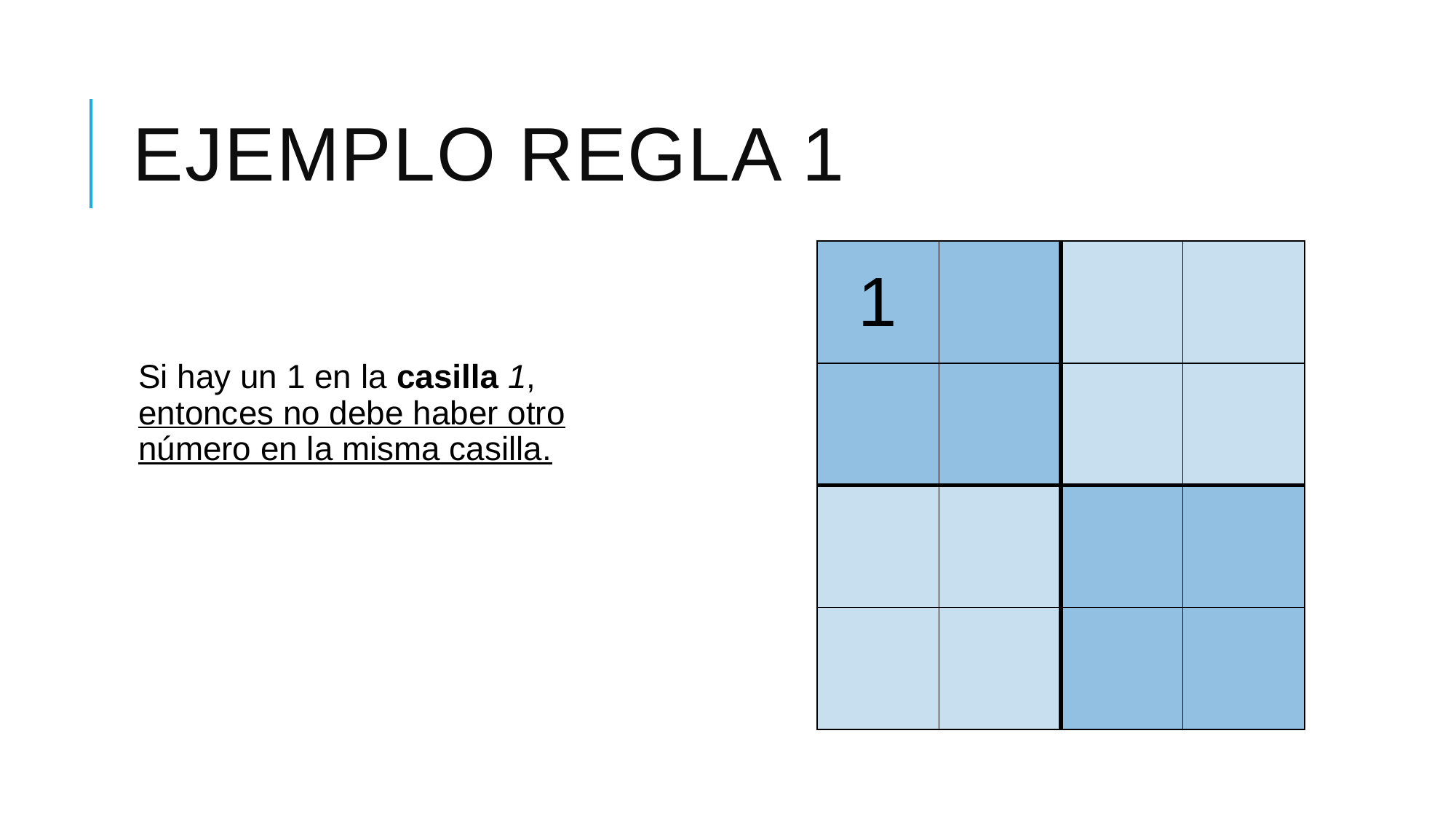

# EJEMPLO REGLA 1
| 1 |  |  |  |
| --- | --- | --- | --- |
|  |  |  |  |
|  |  |  |  |
|  |  |  |  |
Si hay un 1 en la casilla 1, entonces no debe haber otro número en la misma casilla.